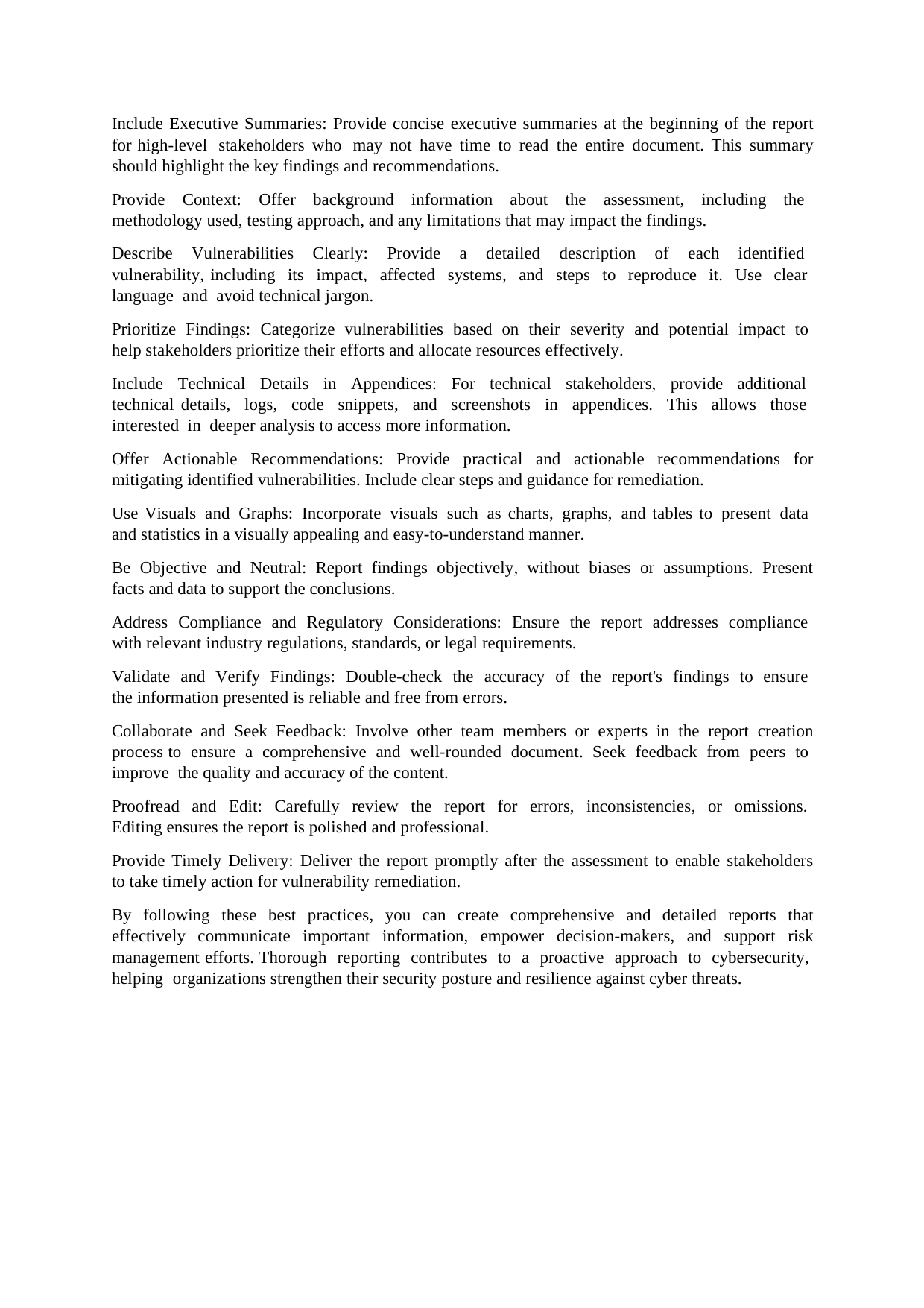

Include Executive Summaries: Provide concise executive summaries at the beginning of the report for high-level  stakeholders who  may not have time to read the entire document. This summary should highlight the key findings and recommendations.
Provide  Context:  Offer  background  information  about  the  assessment,  including  the  methodology used, testing approach, and any limitations that may impact the findings.
Describe  Vulnerabilities  Clearly:  Provide  a  detailed  description  of  each  identified  vulnerability, including  its  impact,  affected  systems,  and  steps  to  reproduce  it.  Use  clear  language  and  avoid technical jargon.
Prioritize  Findings:  Categorize  vulnerabilities  based  on  their  severity  and  potential  impact  to  help stakeholders prioritize their efforts and allocate resources effectively.
Include  Technical  Details  in  Appendices:  For  technical  stakeholders,  provide  additional  technical details,  logs,  code  snippets,  and  screenshots  in  appendices.  This  allows  those  interested  in  deeper analysis to access more information.
Offer Actionable Recommendations: Provide practical and actionable recommendations for mitigating identified vulnerabilities. Include clear steps and guidance for remediation.
Use Visuals  and  Graphs:  Incorporate  visuals  such  as charts,  graphs,  and tables to  present  data  and statistics in a visually appealing and easy-to-understand manner.
Be Objective and Neutral: Report findings objectively, without biases or assumptions. Present facts and data to support the conclusions.
Address  Compliance  and  Regulatory  Considerations:  Ensure  the  report  addresses  compliance  with relevant industry regulations, standards, or legal requirements.
Validate  and  Verify  Findings:  Double-check  the  accuracy  of  the  report's  findings  to  ensure  the information presented is reliable and free from errors.
Collaborate and Seek Feedback: Involve other team members or experts in the report creation process to  ensure  a  comprehensive  and  well-rounded  document.  Seek  feedback  from  peers  to  improve  the quality and accuracy of the content.
Proofread  and  Edit:  Carefully  review  the  report  for  errors,  inconsistencies,  or  omissions.  Editing ensures the report is polished and professional.
Provide Timely Delivery: Deliver the report promptly after the assessment to enable stakeholders to take timely action for vulnerability remediation.
By following these best practices, you can create comprehensive and detailed reports that effectively communicate important information, empower decision-makers, and support risk management efforts. Thorough  reporting  contributes  to  a  proactive  approach  to  cybersecurity,  helping  organizations strengthen their security posture and resilience against cyber threats.